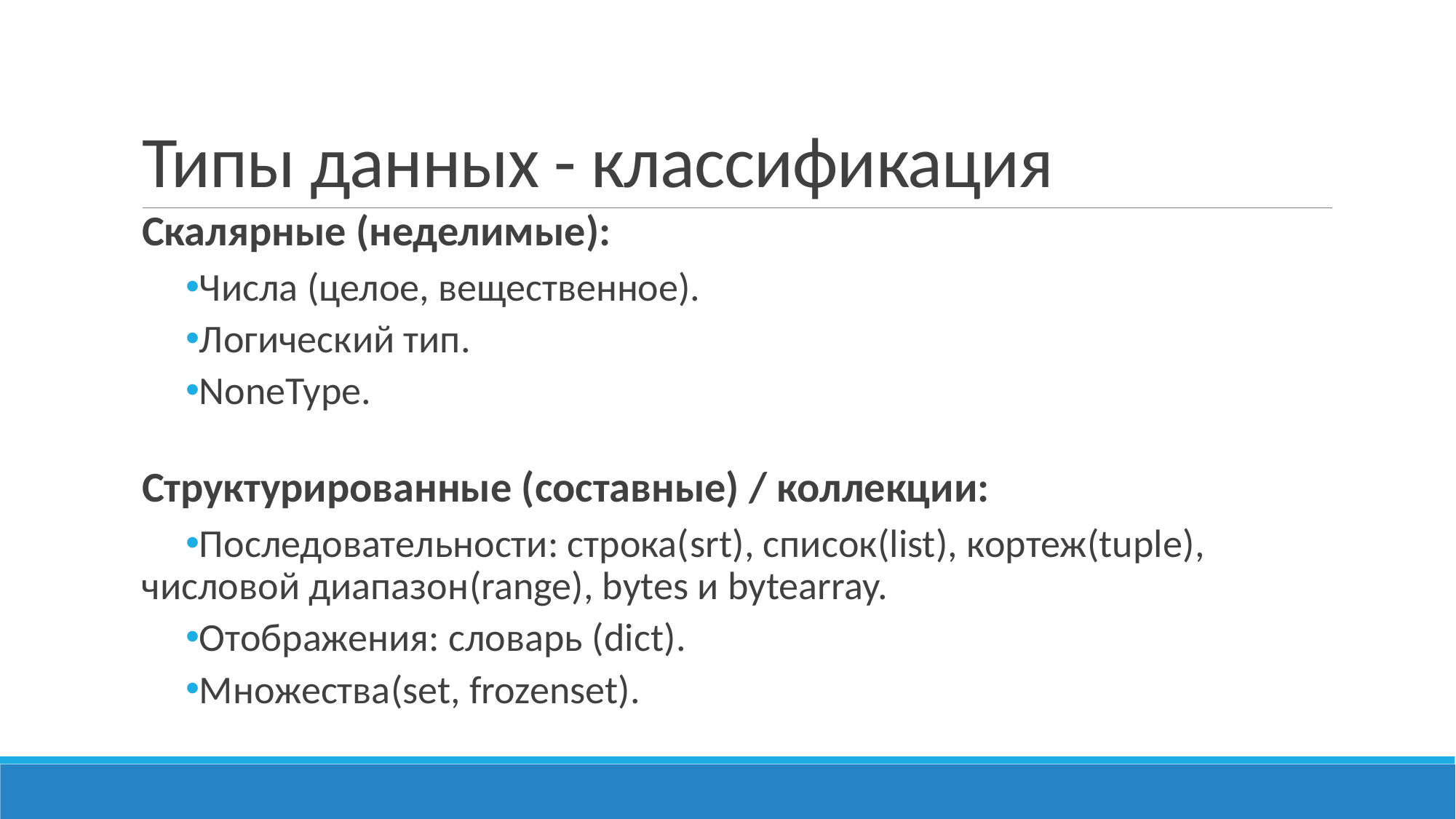

# Типы данных - классификация
Скалярные (неделимые):
Числа (целое, вещественное).
Логический тип.
NoneType.

Структурированные (составные) / коллекции:
Последовательности: строка(srt), список(list), кортеж(tuple), числовой диапазон(range), bytes и bytearray.
Отображения: словарь (dict).
Множества(set, frozenset).